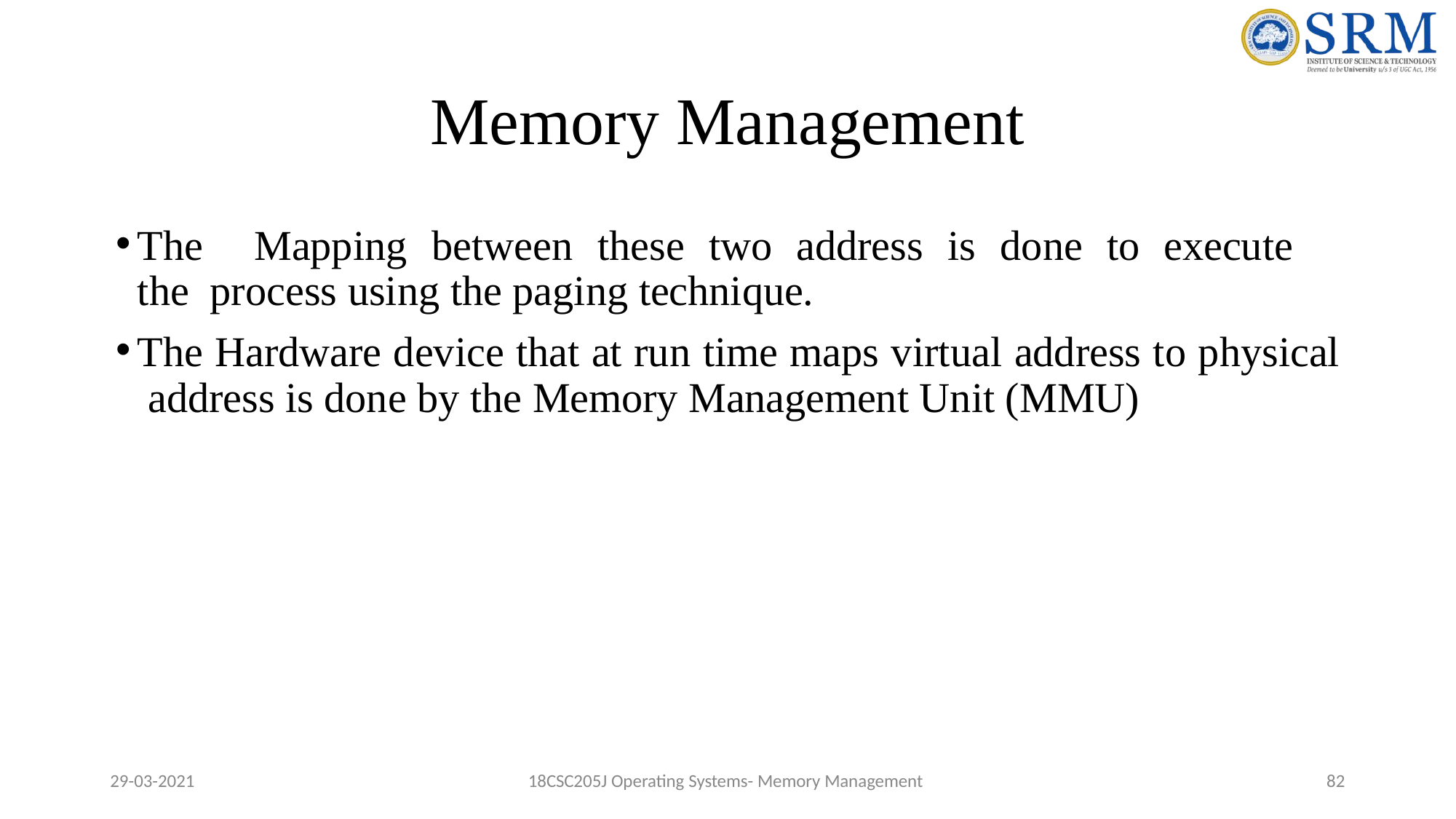

# Memory Management
The	Mapping	between	these	two	address	is	done	to	execute	the  process using the paging technique.
The Hardware device that at run time maps virtual address to physical  address is done by the Memory Management Unit (MMU)
29-03-2021
18CSC205J Operating Systems- Memory Management
82